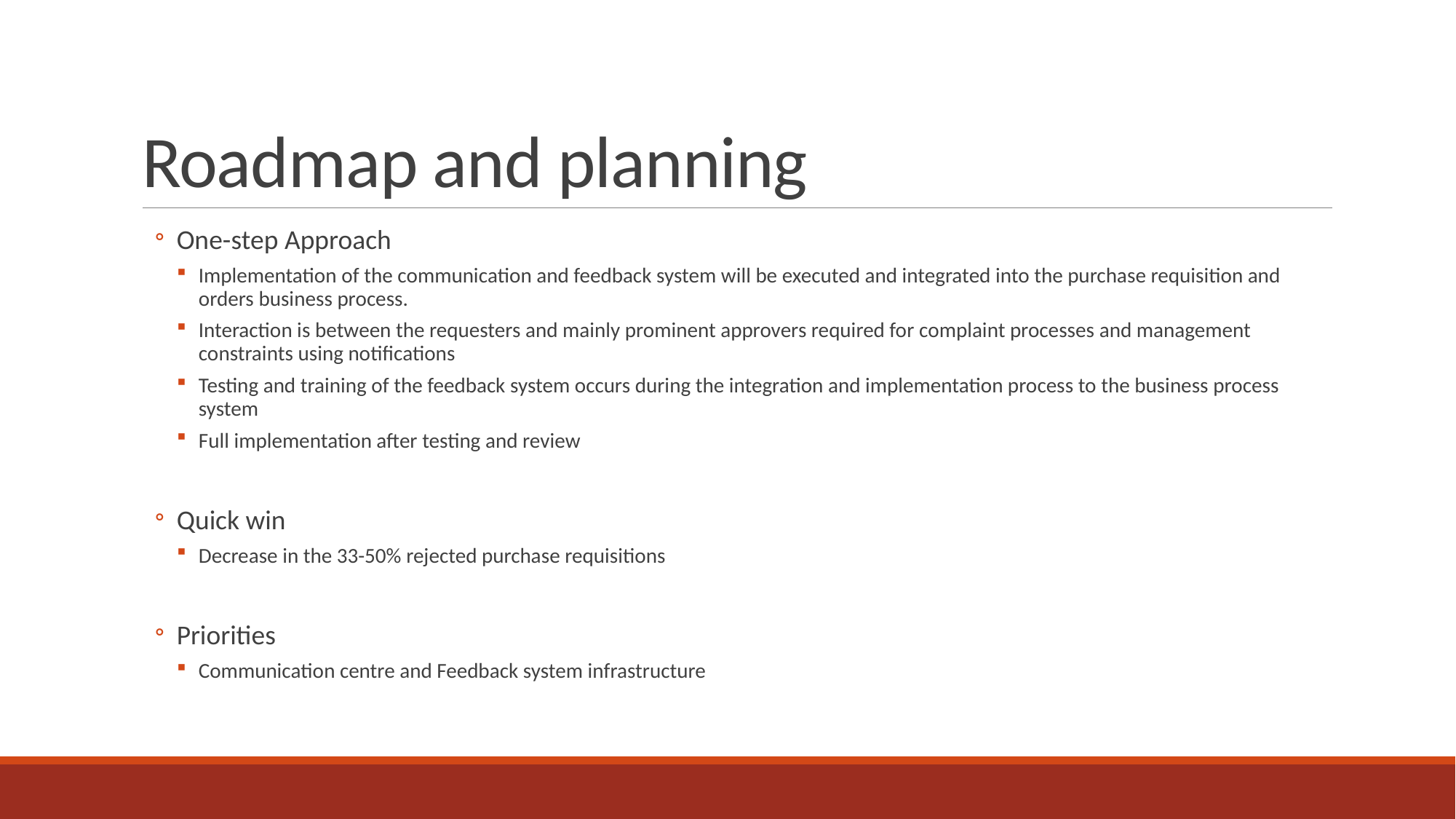

# Roadmap and planning
One-step Approach
Implementation of the communication and feedback system will be executed and integrated into the purchase requisition and orders business process.
Interaction is between the requesters and mainly prominent approvers required for complaint processes and management constraints using notifications
Testing and training of the feedback system occurs during the integration and implementation process to the business process system
Full implementation after testing and review

Quick win
Decrease in the 33-50% rejected purchase requisitions

Priorities
Communication centre and Feedback system infrastructure